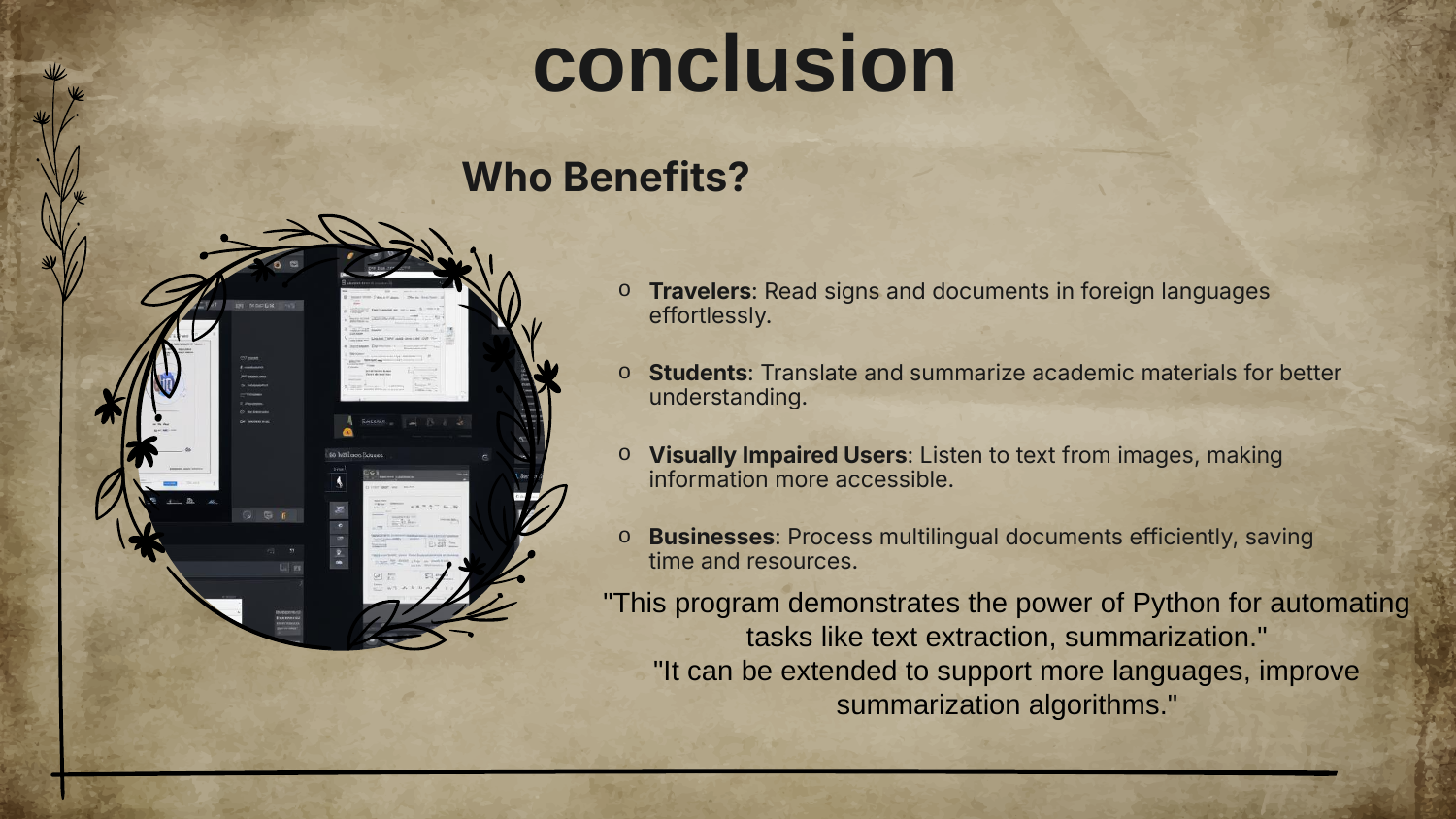

conclusion
Who Benefits?

# Travelers: Read signs and documents in foreign languages effortlessly.

Students: Translate and summarize academic materials for better understanding.

Visually Impaired Users: Listen to text from images, making information more accessible.

Businesses: Process multilingual documents efficiently, saving time and resources.

"This program demonstrates the power of Python for automating tasks like text extraction, summarization."
"It can be extended to support more languages, improve summarization algorithms."